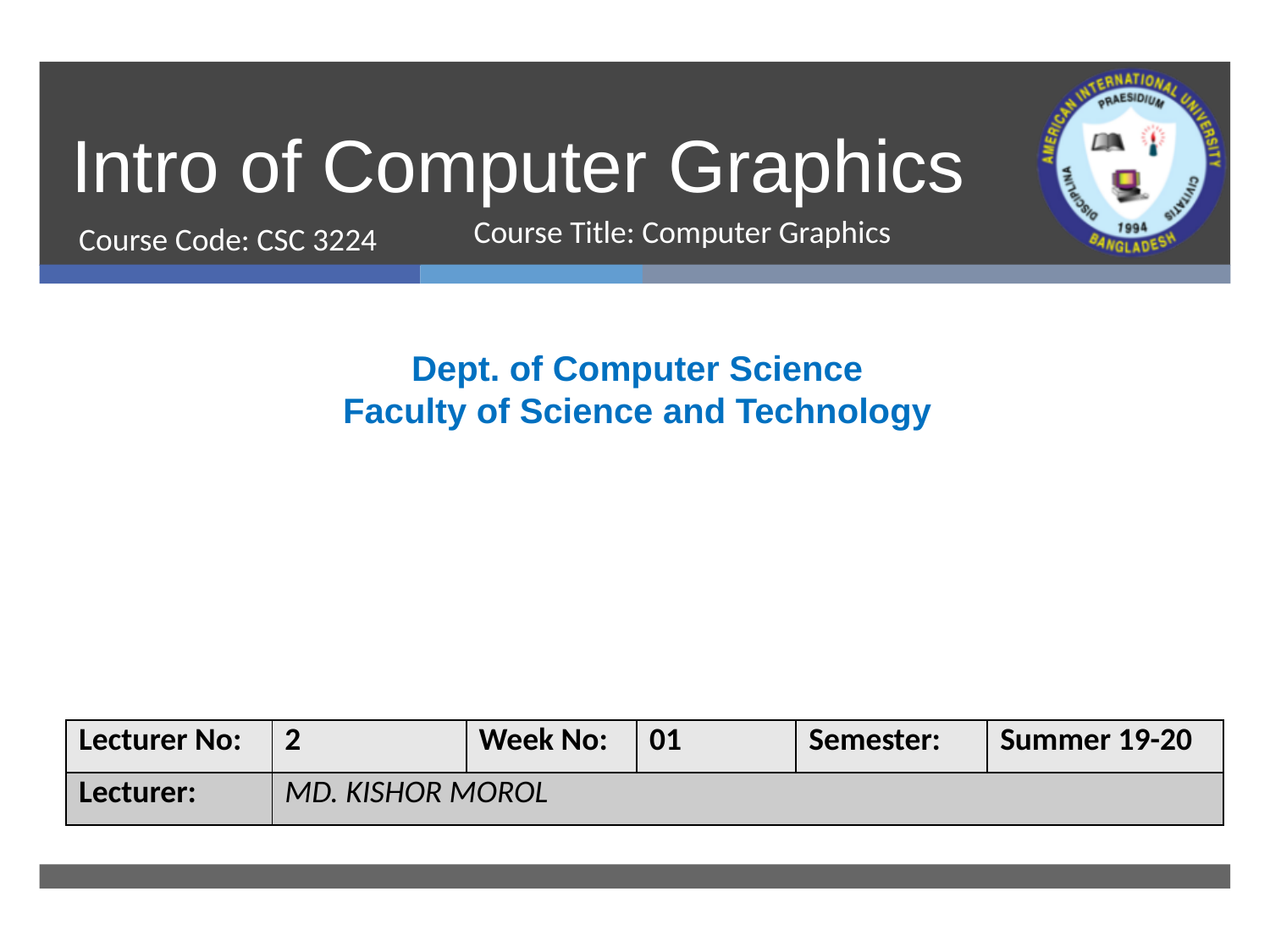

# Intro of Computer Graphics
Course Code: CSC 3224
Course Title: Computer Graphics
Dept. of Computer Science
Faculty of Science and Technology
| Lecturer No: | 2 | Week No: | 01 | Semester: | Summer 19-20 |
| --- | --- | --- | --- | --- | --- |
| Lecturer: | MD. KISHOR MOROL |  |  |  |  |